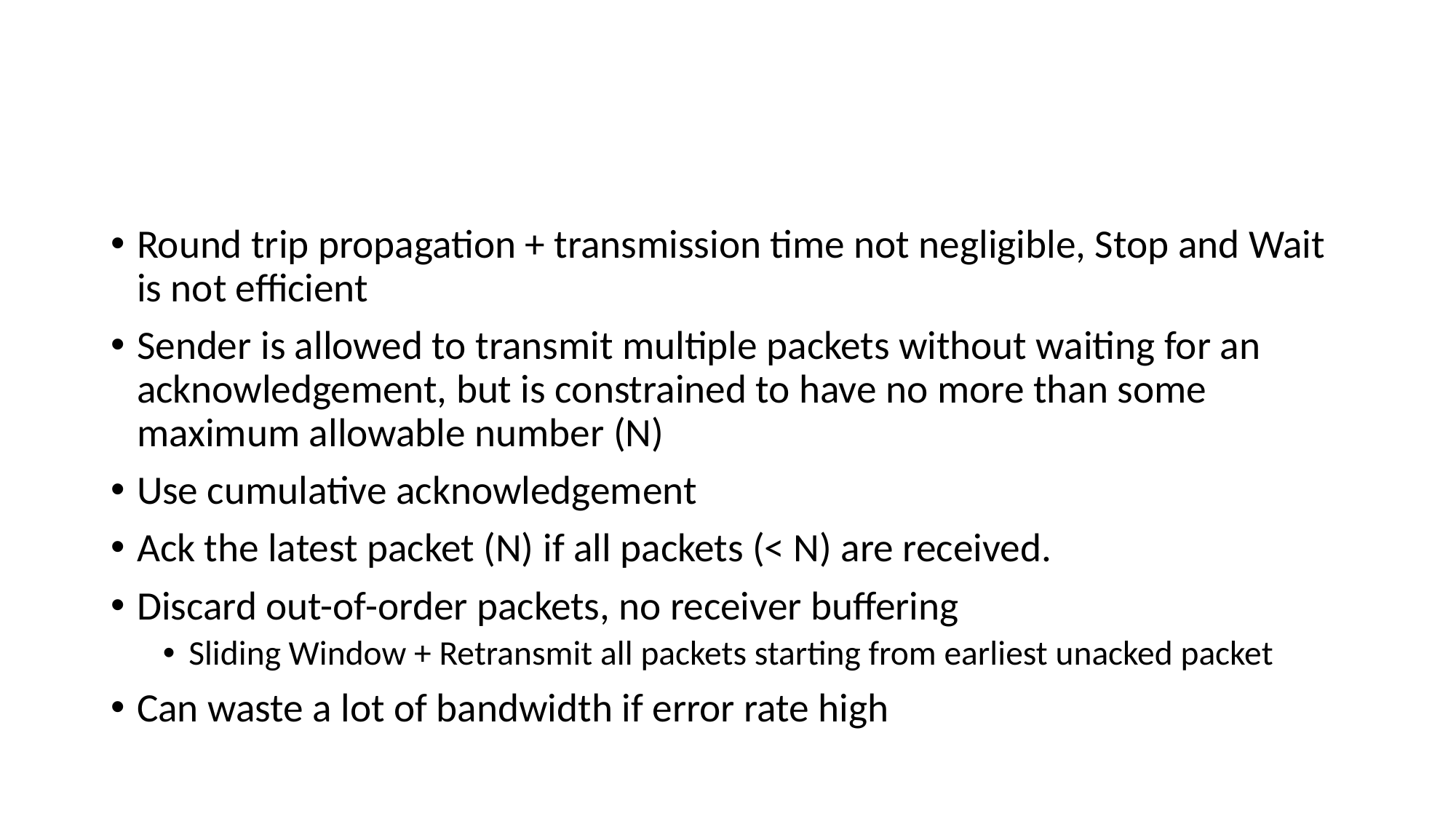

#
Round trip propagation + transmission time not negligible, Stop and Wait is not efficient
Sender is allowed to transmit multiple packets without waiting for an acknowledgement, but is constrained to have no more than some maximum allowable number (N)
Use cumulative acknowledgement
Ack the latest packet (N) if all packets (< N) are received.
Discard out-of-order packets, no receiver buffering
Sliding Window + Retransmit all packets starting from earliest unacked packet
Can waste a lot of bandwidth if error rate high